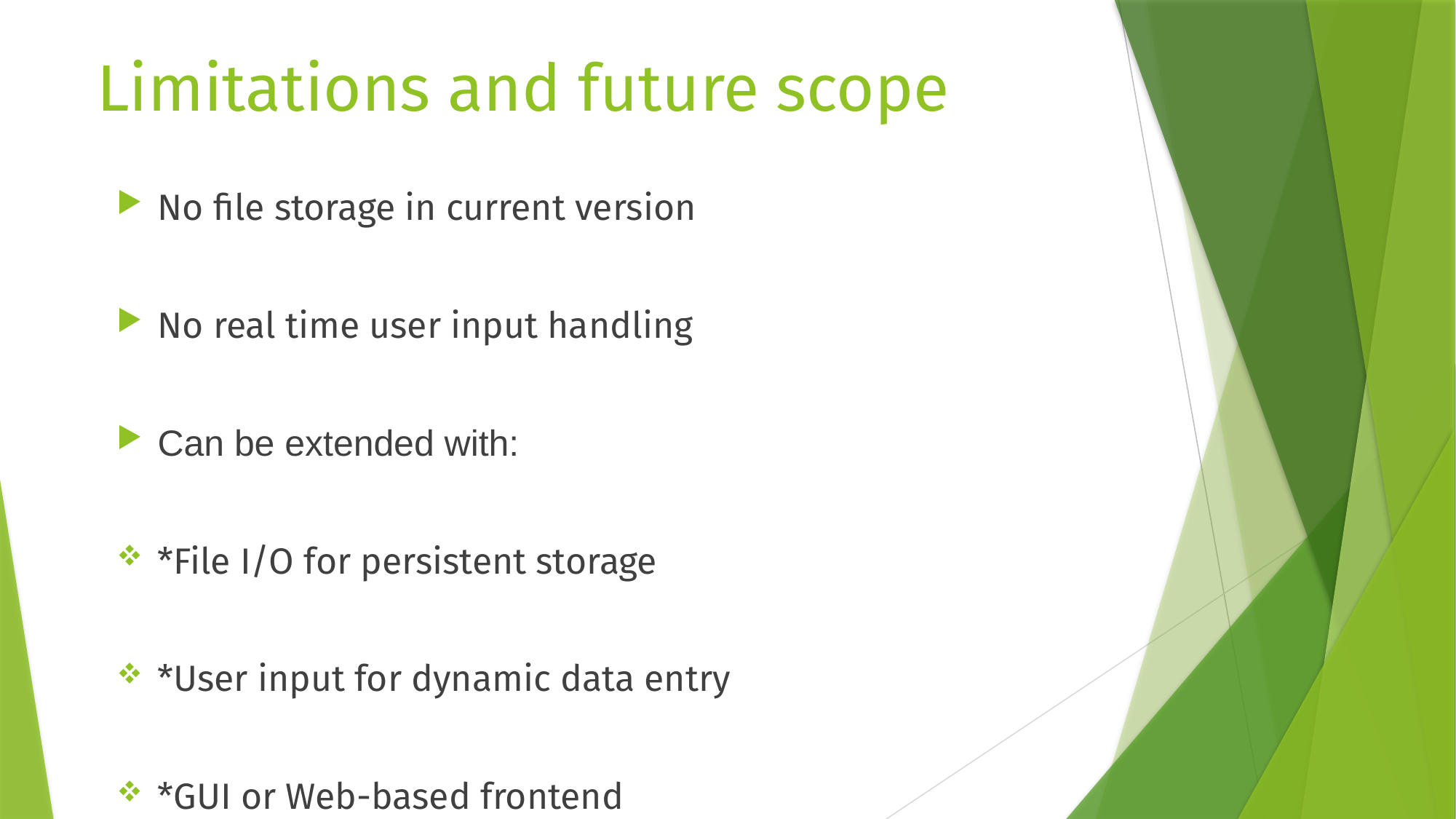

# Limitations and future scope
No file storage in current version

No real time user input handling

Can be extended with:

*File I/O for persistent storage

*User input for dynamic data entry

*GUI or Web-based frontend